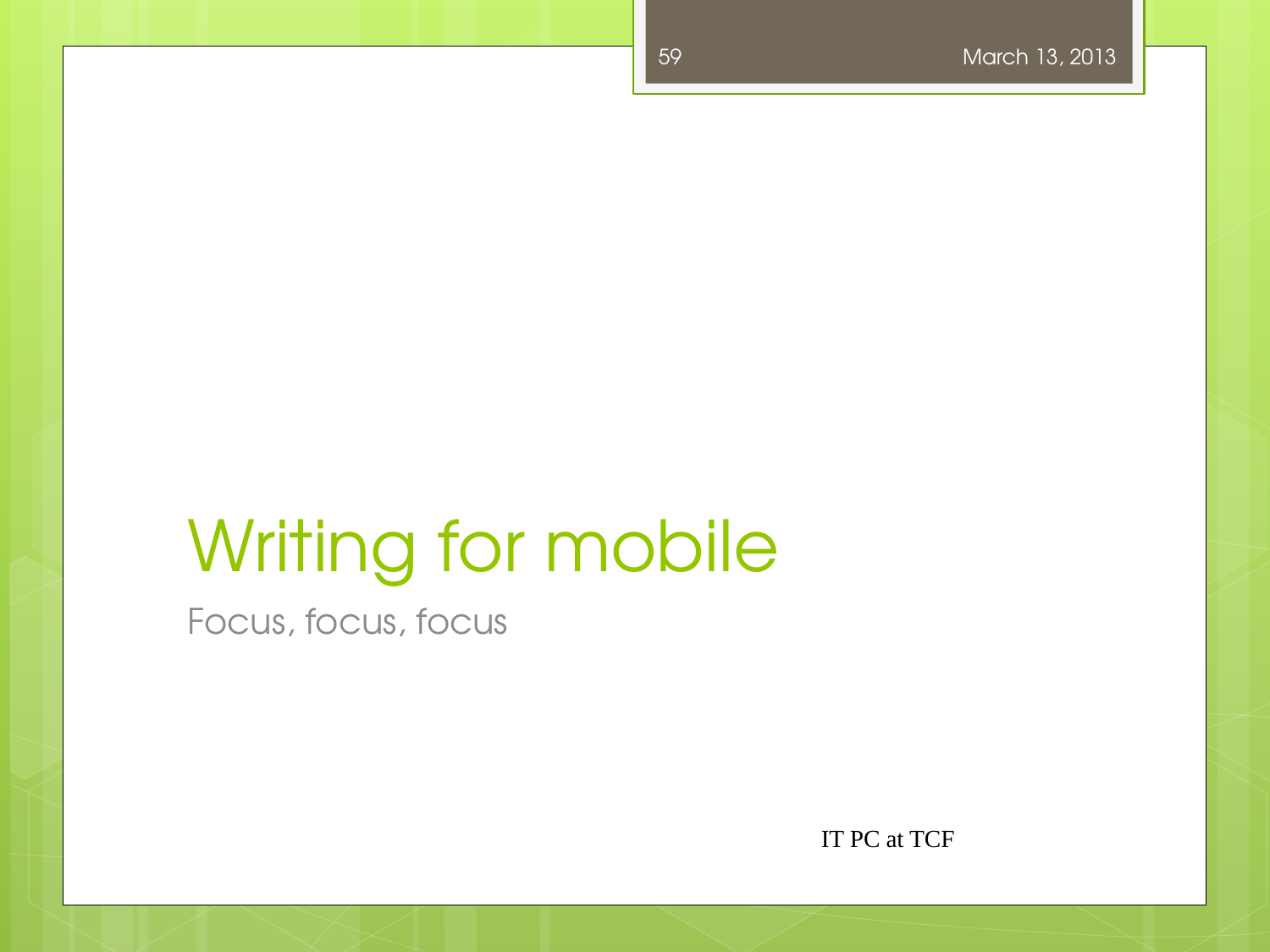

59
March 13, 2013
# Writing for mobile
Focus, focus, focus
IT PC at TCF